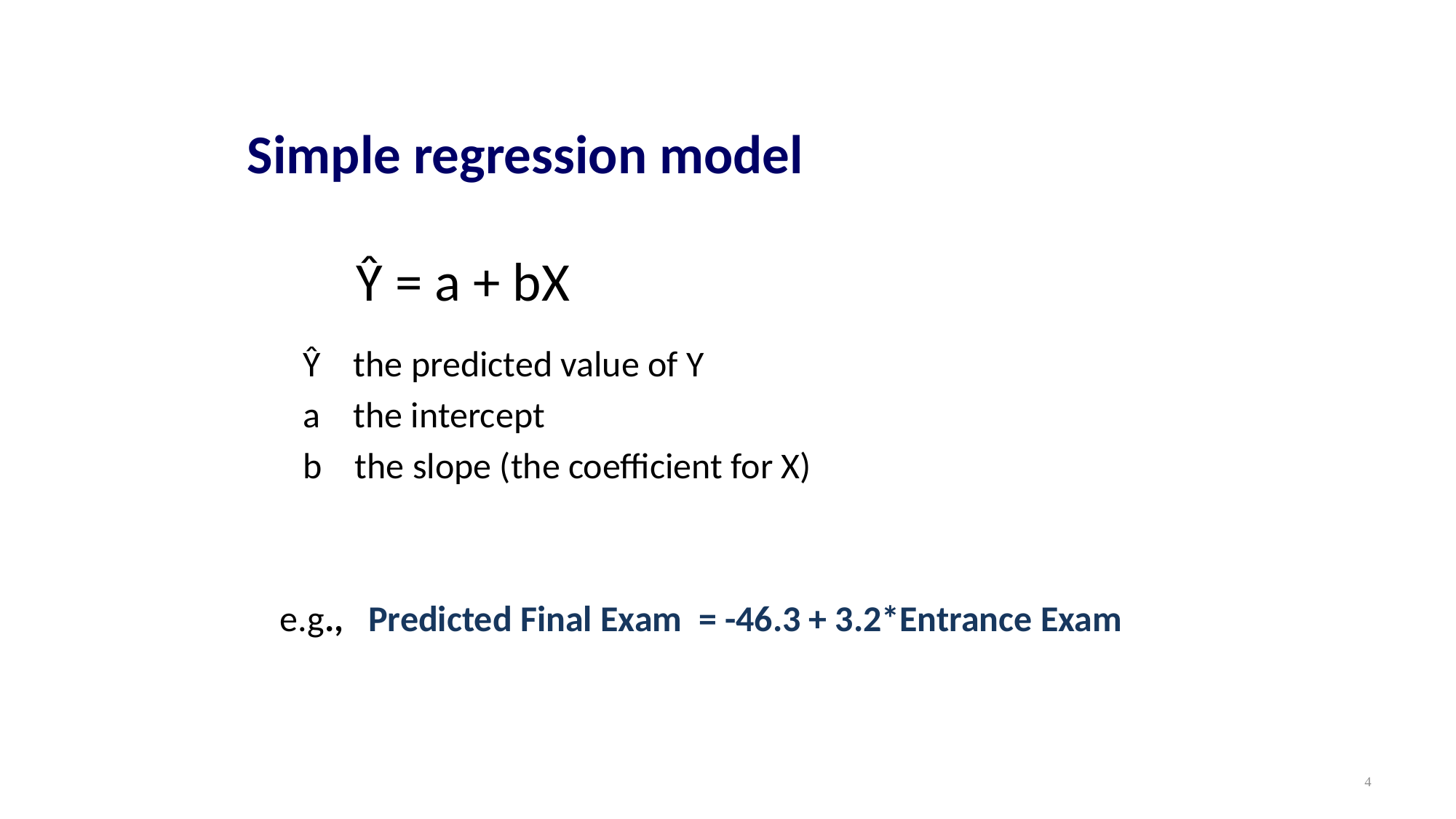

Simple regression model

	Ŷ = a + bX

Ŷ    the predicted value of Y
a    the intercept
b    the slope (the coefficient for X)

e.g.,   Predicted Final Exam  = -46.3 + 3.2*Entrance Exam

4